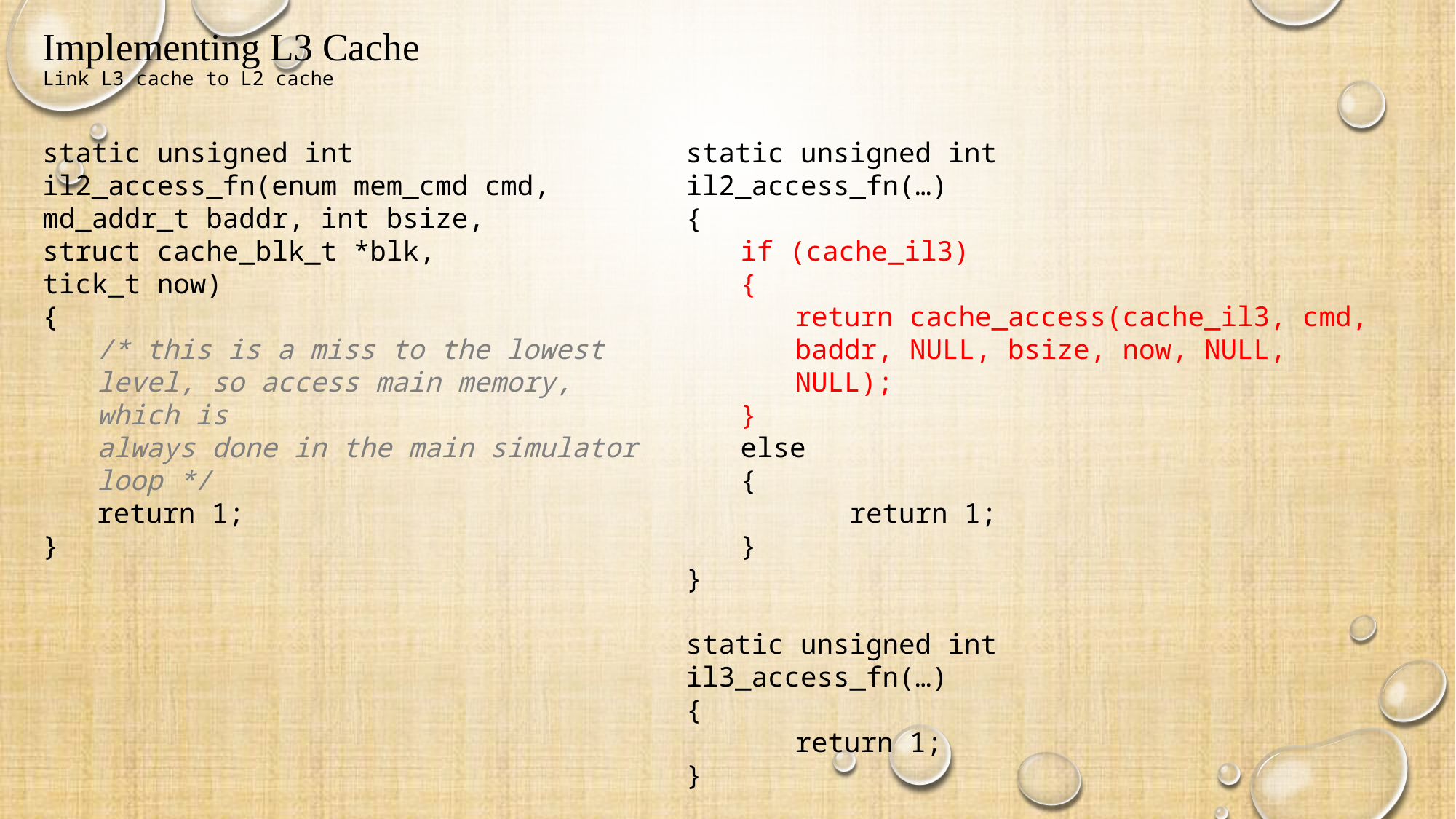

# Implementing L3 Cache Link L3 cache to L2 cache
static unsigned int
il2_access_fn(enum mem_cmd cmd, md_addr_t baddr, int bsize,
struct cache_blk_t *blk,
tick_t now)
{
/* this is a miss to the lowest level, so access main memory, which is
always done in the main simulator loop */
return 1;
}
static unsigned int
il2_access_fn(…)
{
if (cache_il3)
{
return cache_access(cache_il3, cmd, baddr, NULL, bsize, now, NULL, NULL);
}
else
{
	return 1;
}
}
static unsigned int
il3_access_fn(…)
{
	return 1;
}